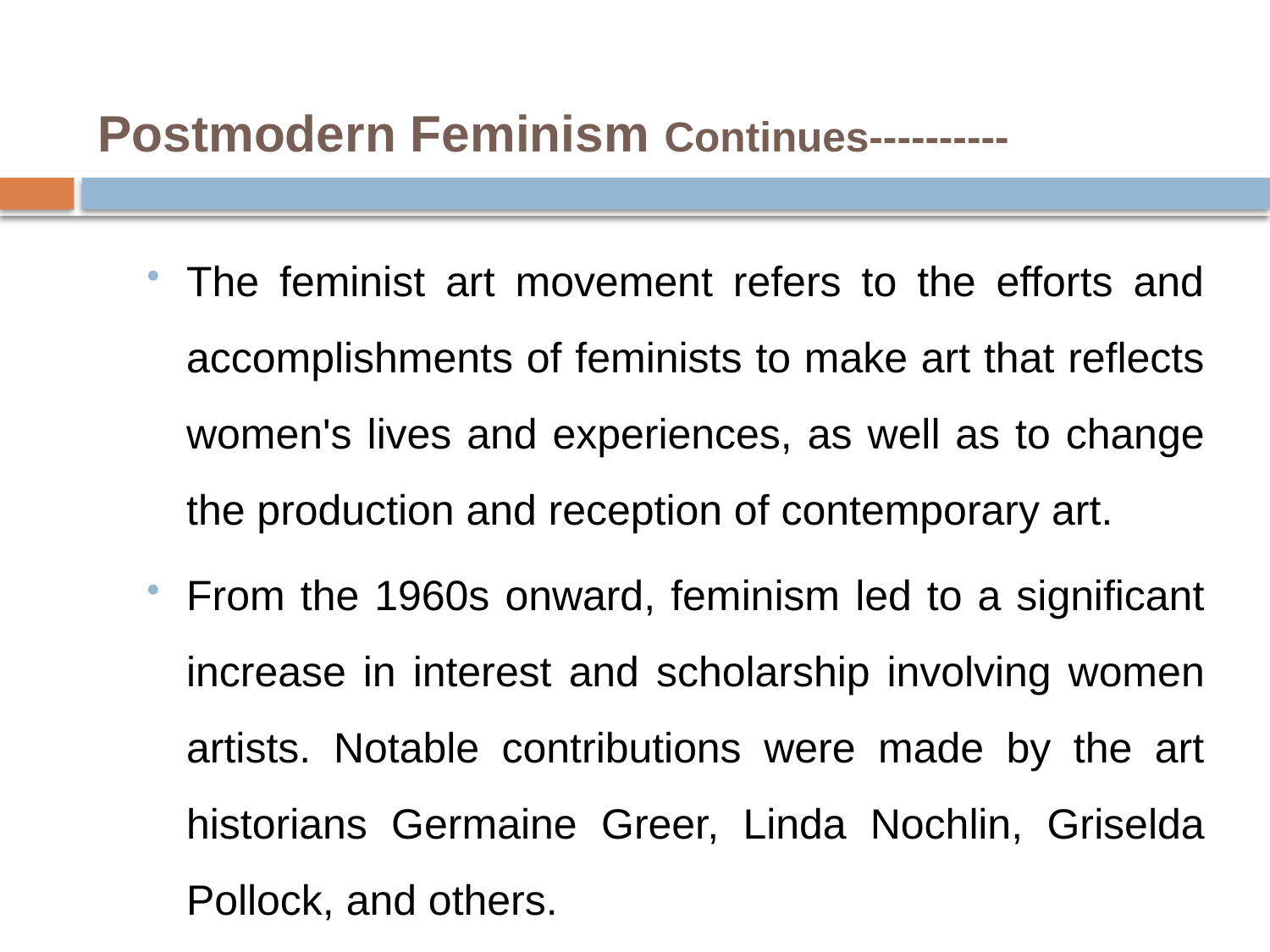

# Postmodern Feminism Continues----------
The feminist art movement refers to the efforts and accomplishments of feminists to make art that reflects women's lives and experiences, as well as to change the production and reception of contemporary art.
From the 1960s onward, feminism led to a significant increase in interest and scholarship involving women artists. Notable contributions were made by the art historians Germaine Greer, Linda Nochlin, Griselda Pollock, and others.